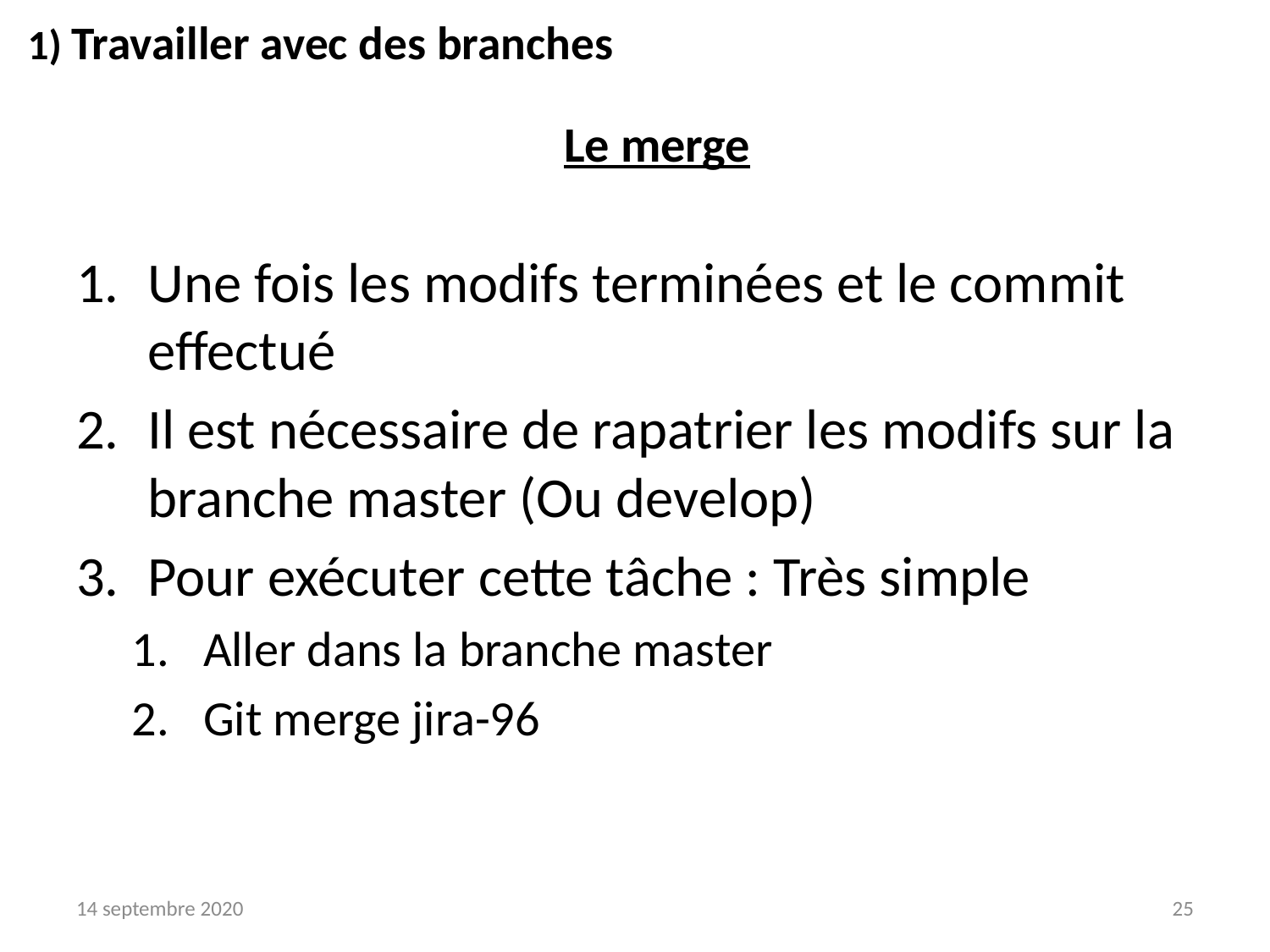

# 1) Travailler avec des branches
Le merge

Une fois les modifs terminées et le commit effectué
Il est nécessaire de rapatrier les modifs sur la branche master (Ou develop)
Pour exécuter cette tâche : Très simple
Aller dans la branche master
Git merge jira-96

14 septembre 2020
25